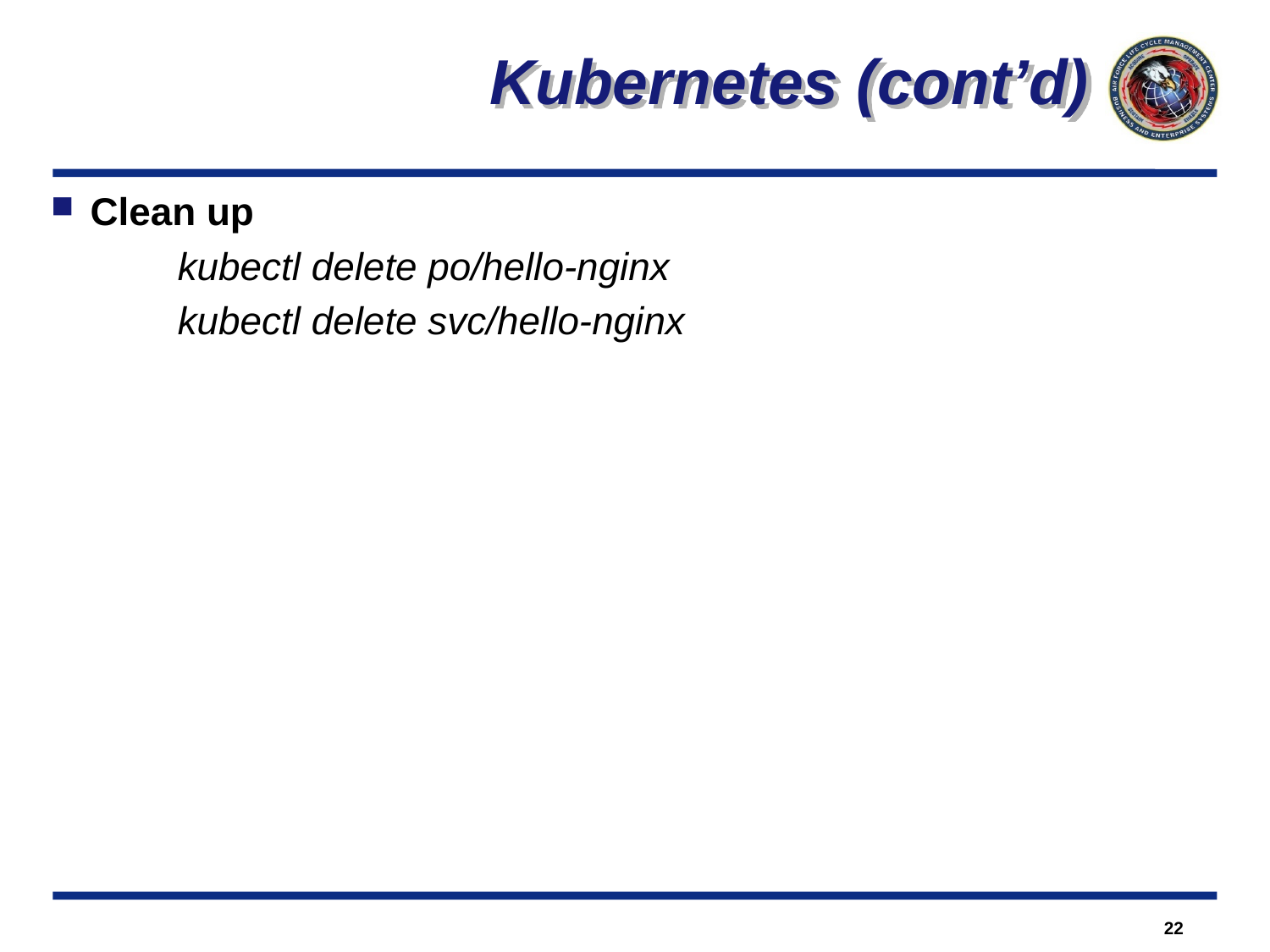

Kubernetes (cont’d)
Clean up
	kubectl delete po/hello-nginx
	kubectl delete svc/hello-nginx